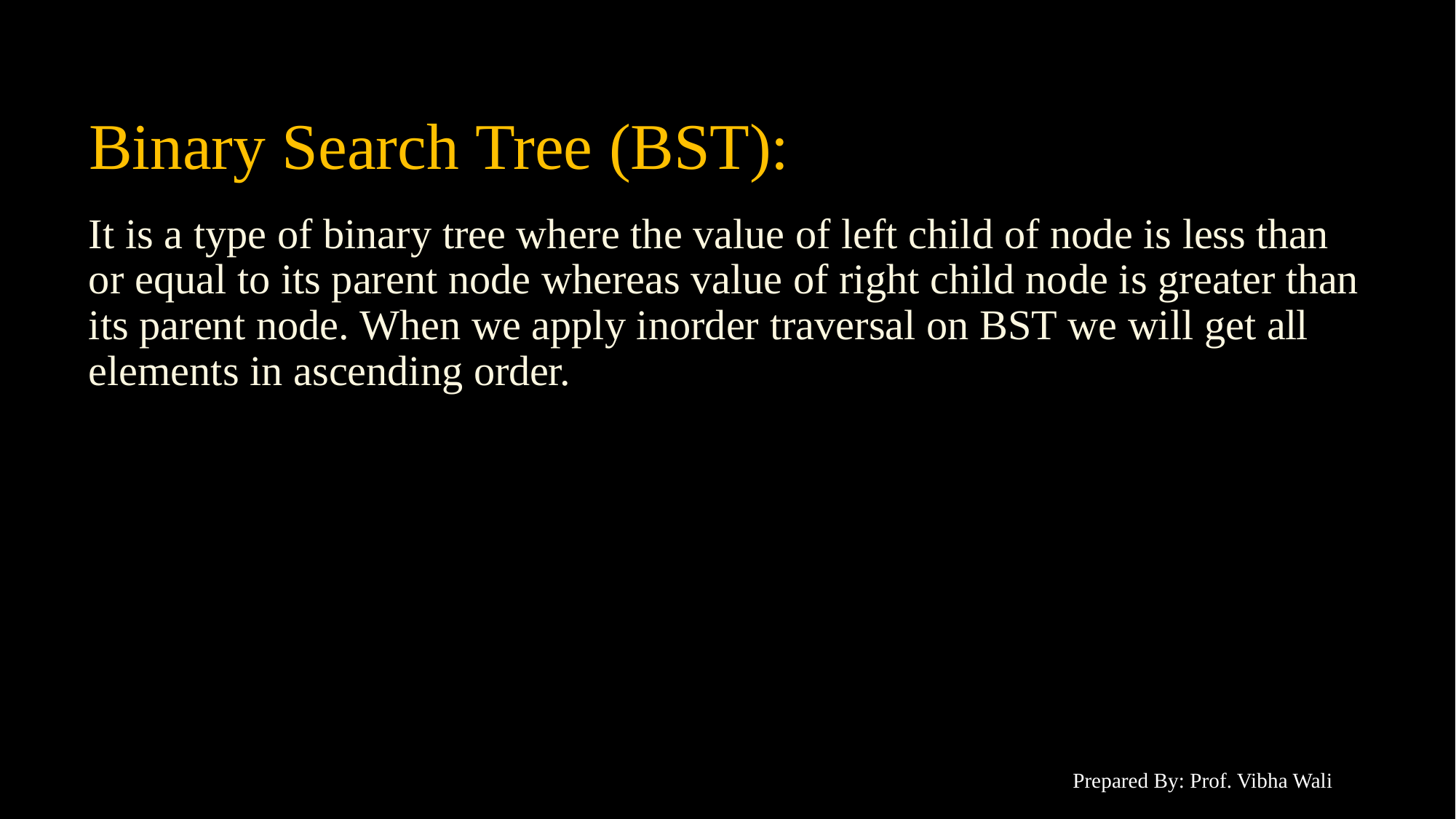

# Binary Search Tree (BST):
It is a type of binary tree where the value of left child of node is less than or equal to its parent node whereas value of right child node is greater than its parent node. When we apply inorder traversal on BST we will get all elements in ascending order.
Prepared By: Prof. Vibha Wali